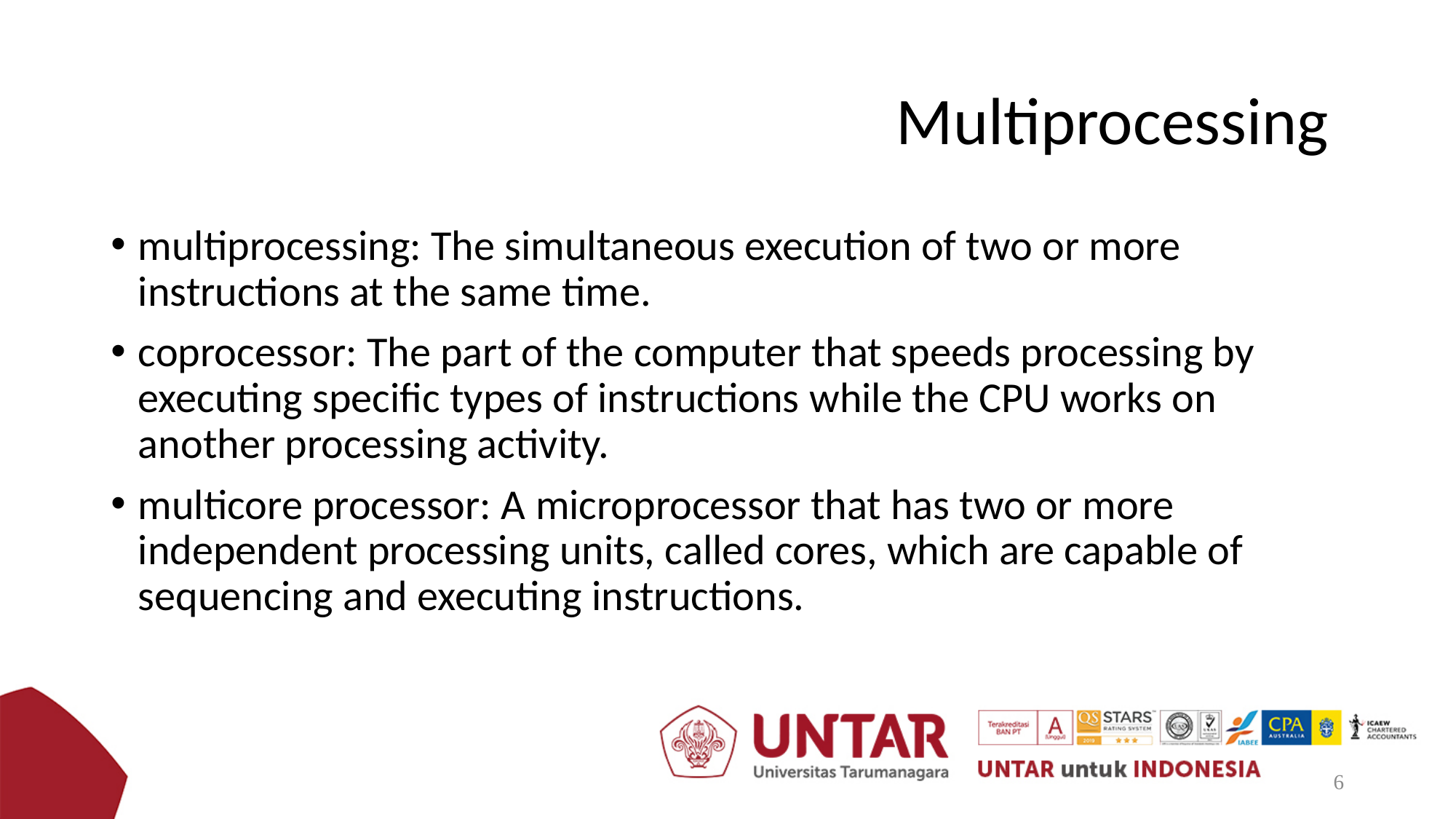

# Multiprocessing
multiprocessing: The simultaneous execution of two or more instructions at the same time.
coprocessor: The part of the computer that speeds processing by executing specific types of instructions while the CPU works on another processing activity.
multicore processor: A microprocessor that has two or more independent processing units, called cores, which are capable of sequencing and executing instructions.

6